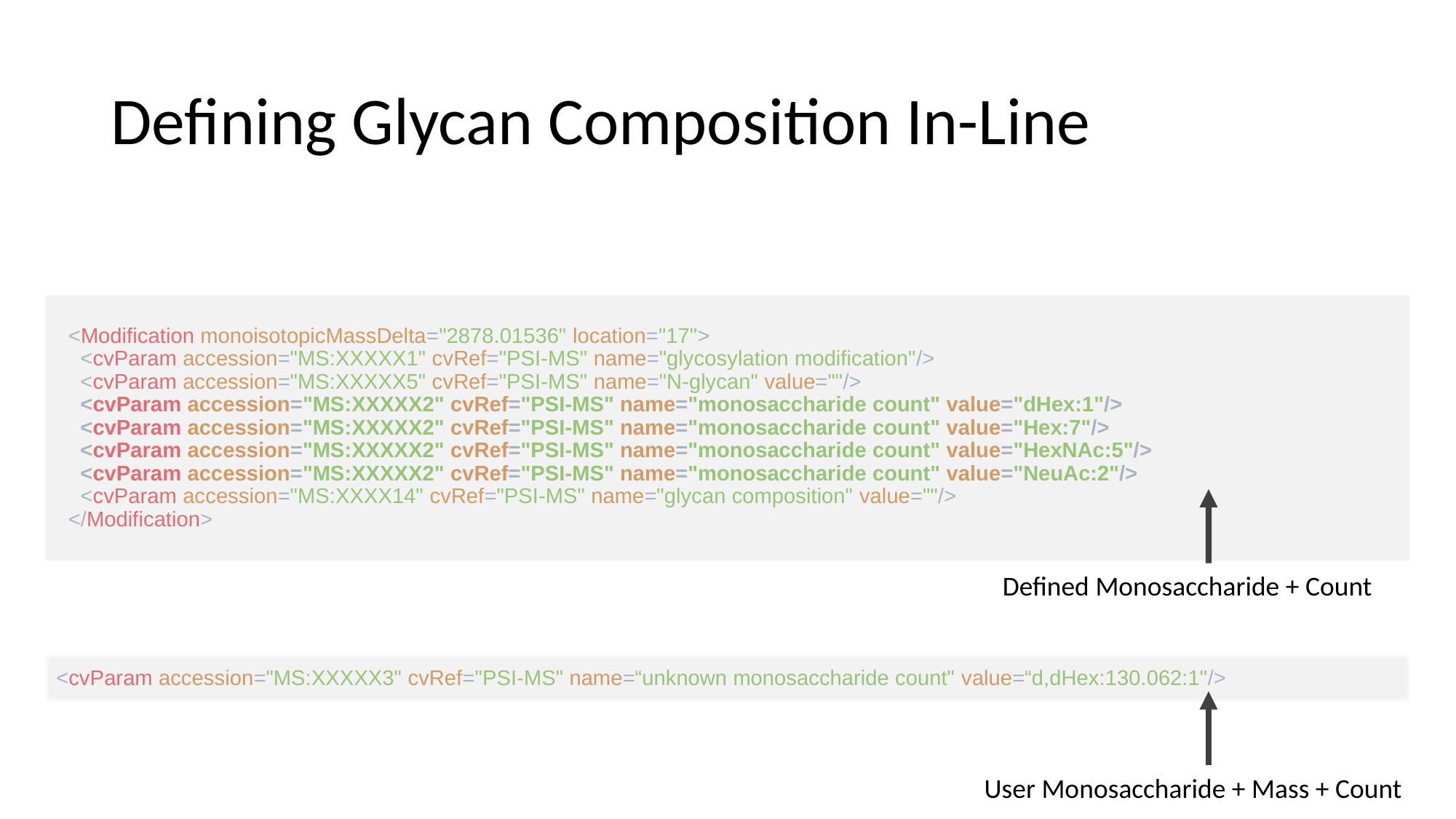

# Defining Glycan Composition In-Line
  <Modification monoisotopicMassDelta="2878.01536" location="17">
    <cvParam accession="MS:XXXXX1" cvRef="PSI-MS" name="glycosylation modification"/>
    <cvParam accession="MS:XXXXX5" cvRef="PSI-MS" name="N-glycan" value=""/>
    <cvParam accession="MS:XXXXX2" cvRef="PSI-MS" name="monosaccharide count" value="dHex:1"/>
    <cvParam accession="MS:XXXXX2" cvRef="PSI-MS" name="monosaccharide count" value="Hex:7"/>
    <cvParam accession="MS:XXXXX2" cvRef="PSI-MS" name="monosaccharide count" value="HexNAc:5"/>
    <cvParam accession="MS:XXXXX2" cvRef="PSI-MS" name="monosaccharide count" value="NeuAc:2"/>
    <cvParam accession="MS:XXXX14" cvRef="PSI-MS" name="glycan composition" value=""/>
  </Modification>
Defined Monosaccharide + Count
<cvParam accession="MS:XXXXX3" cvRef="PSI-MS" name=“unknown monosaccharide count" value=“d,dHex:130.062:1"/>
User Monosaccharide + Mass + Count